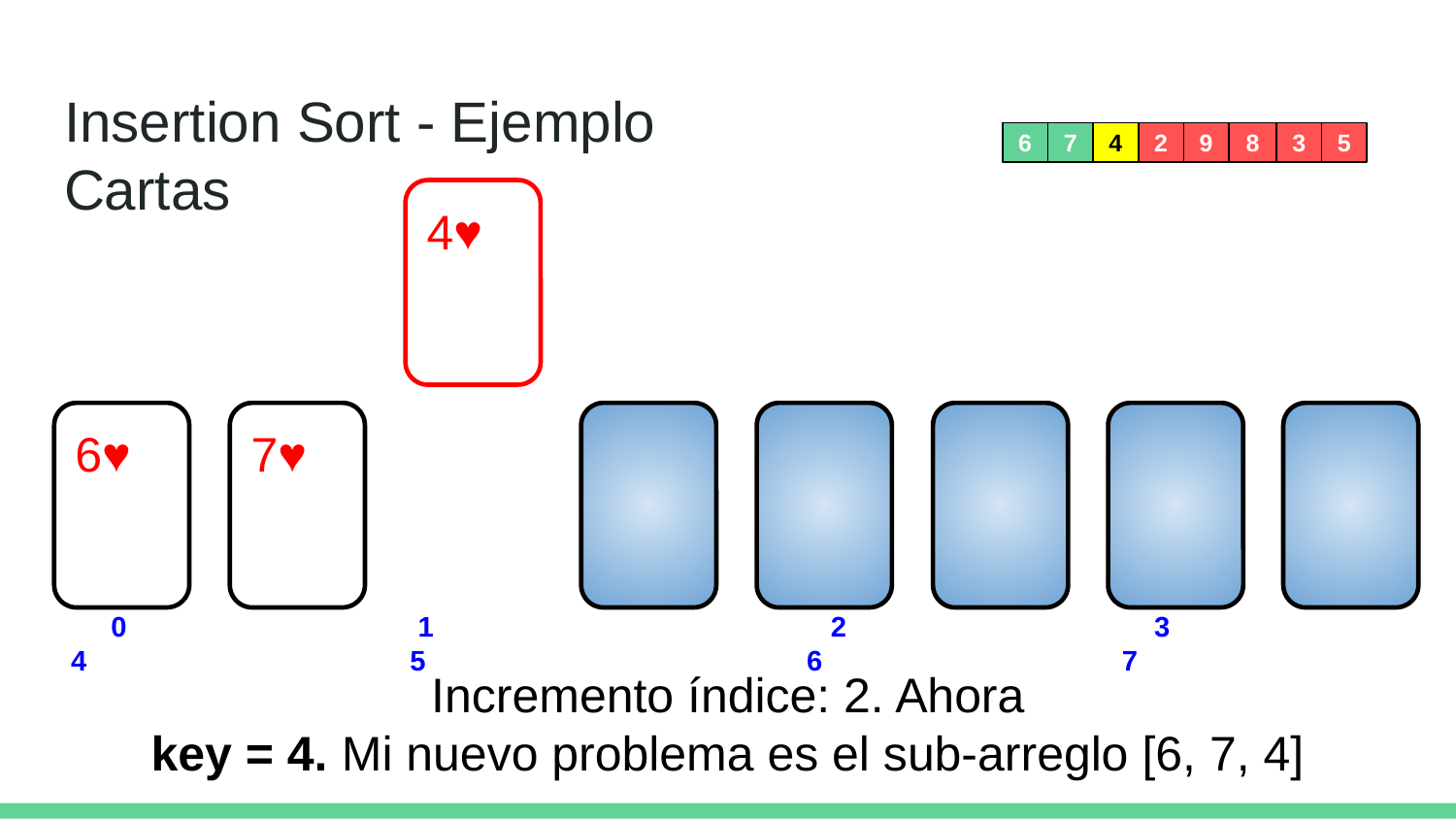

# Insertion Sort - Ejemplo Cartas

6
7
4
2
9
8
3
5
4♥
6♥
7♥

     0		       1			    2		        3		  4		      5			 6		    7
Incremento índice: 2. Ahora
key = 4. Mi nuevo problema es el sub-arreglo [6, 7, 4]